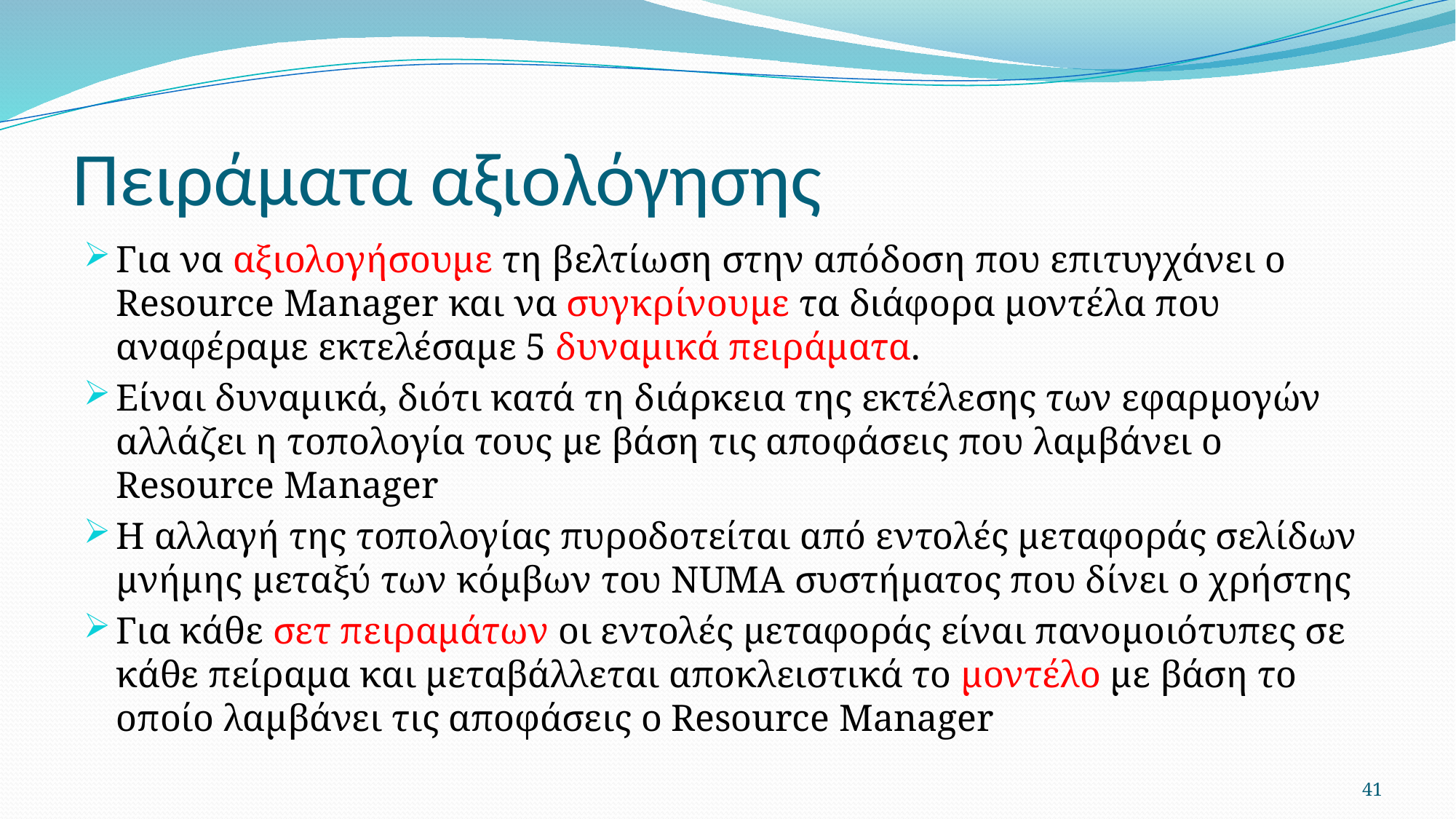

# Πειράματα αξιολόγησης
Για να αξιολογήσουμε τη βελτίωση στην απόδοση που επιτυγχάνει ο Resource Manager και να συγκρίνουμε τα διάφορα μοντέλα που αναφέραμε εκτελέσαμε 5 δυναμικά πειράματα.
Είναι δυναμικά, διότι κατά τη διάρκεια της εκτέλεσης των εφαρμογών αλλάζει η τοπολογία τους με βάση τις αποφάσεις που λαμβάνει ο Resource Manager
Η αλλαγή της τοπολογίας πυροδοτείται από εντολές μεταφοράς σελίδων μνήμης μεταξύ των κόμβων του NUMA συστήματος που δίνει ο χρήστης
Για κάθε σετ πειραμάτων οι εντολές μεταφοράς είναι πανομοιότυπες σε κάθε πείραμα και μεταβάλλεται αποκλειστικά το μοντέλο με βάση το οποίο λαμβάνει τις αποφάσεις ο Resource Manager
41